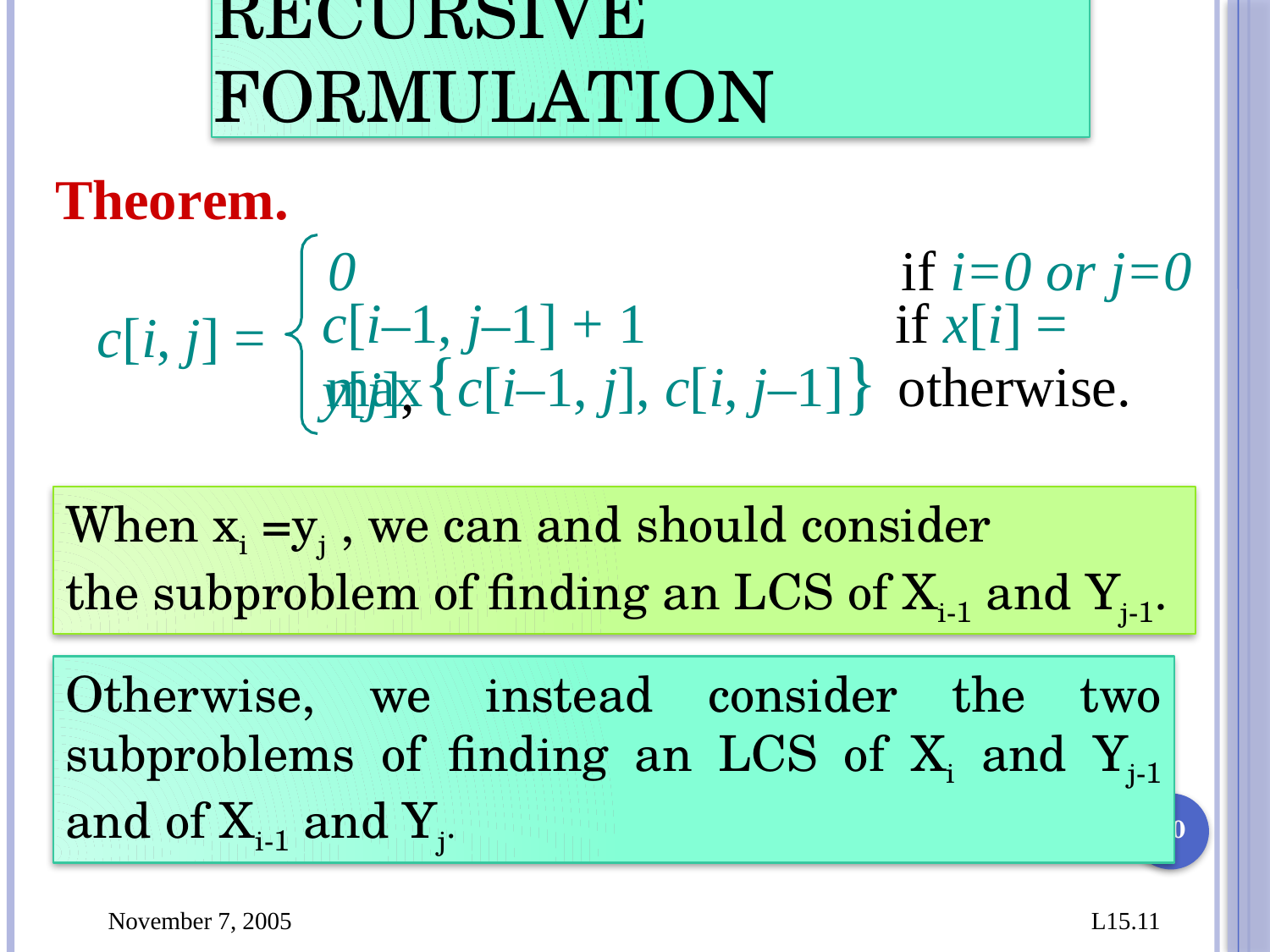

# Recursive formulation
Theorem.
0	if i=0 or j=0

c[i–1, j–1] + 1	if x[i] = y[j],
c[i, j] =
max{c[i–1, j], c[i, j–1]} otherwise.
When xi =yj , we can and should consider
the subproblem of finding an LCS of Xi-1 and Yj-1.
Otherwise, we instead consider the two subproblems of finding an LCS of Xi and Yj-1 and of Xi-1 and Yj.
30
November 7, 2005
L15.11